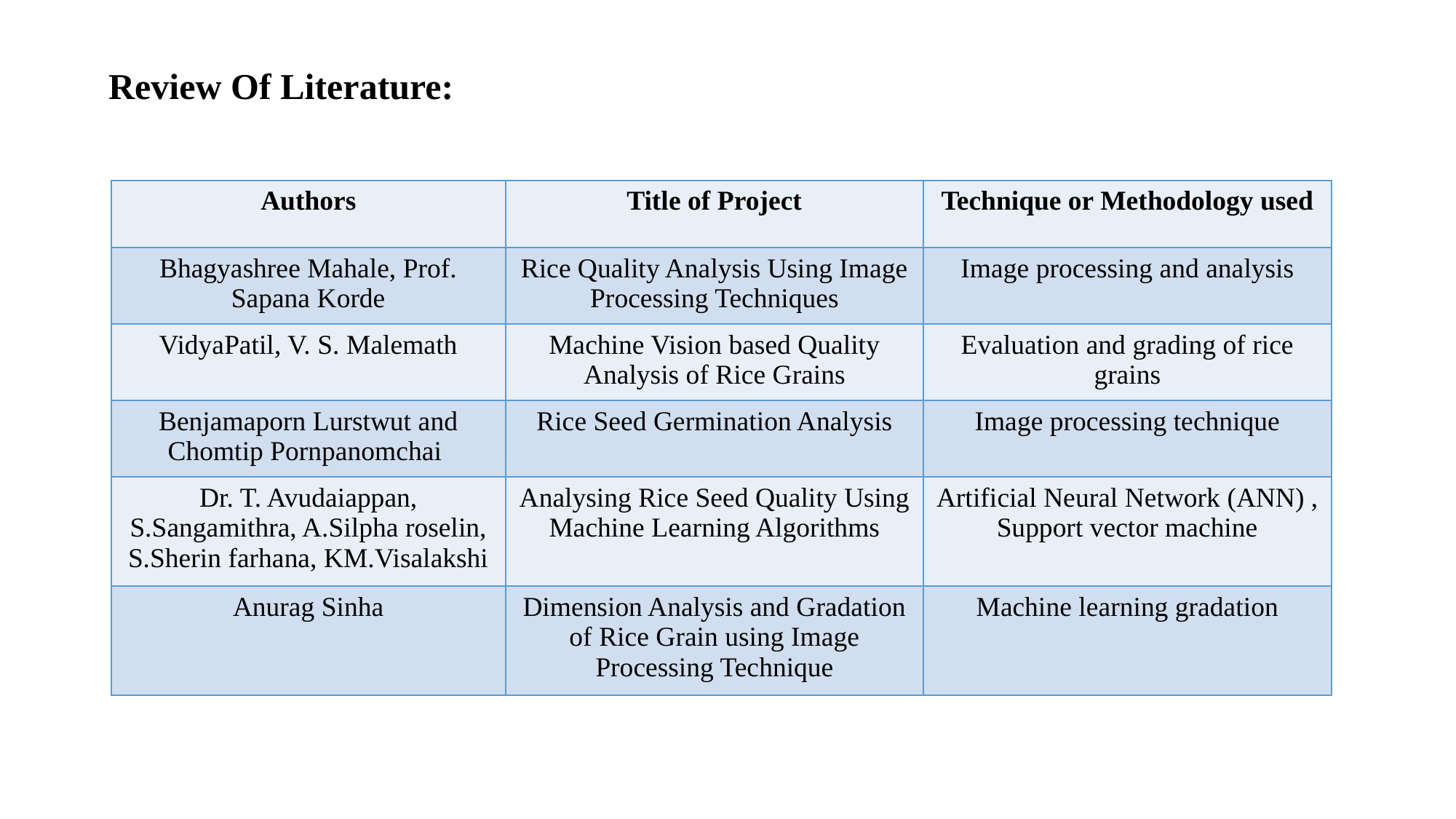

Review Of Literature:

| Authors | Title of Project | Technique or Methodology used |
| --- | --- | --- |
| Bhagyashree Mahale, Prof. Sapana Korde | Rice Quality Analysis Using Image Processing Techniques | Image processing and analysis |
| VidyaPatil, V. S. Malemath | Machine Vision based Quality Analysis of Rice Grains | Evaluation and grading of rice grains |
| Benjamaporn Lurstwut and Chomtip Pornpanomchai | Rice Seed Germination Analysis | Image processing technique |
| Dr. T. Avudaiappan, S.Sangamithra, A.Silpha roselin, S.Sherin farhana, KM.Visalakshi | Analysing Rice Seed Quality Using Machine Learning Algorithms | Artificial Neural Network (ANN) , Support vector machine |
| Anurag Sinha | Dimension Analysis and Gradation of Rice Grain using Image Processing Technique | Machine learning gradation |